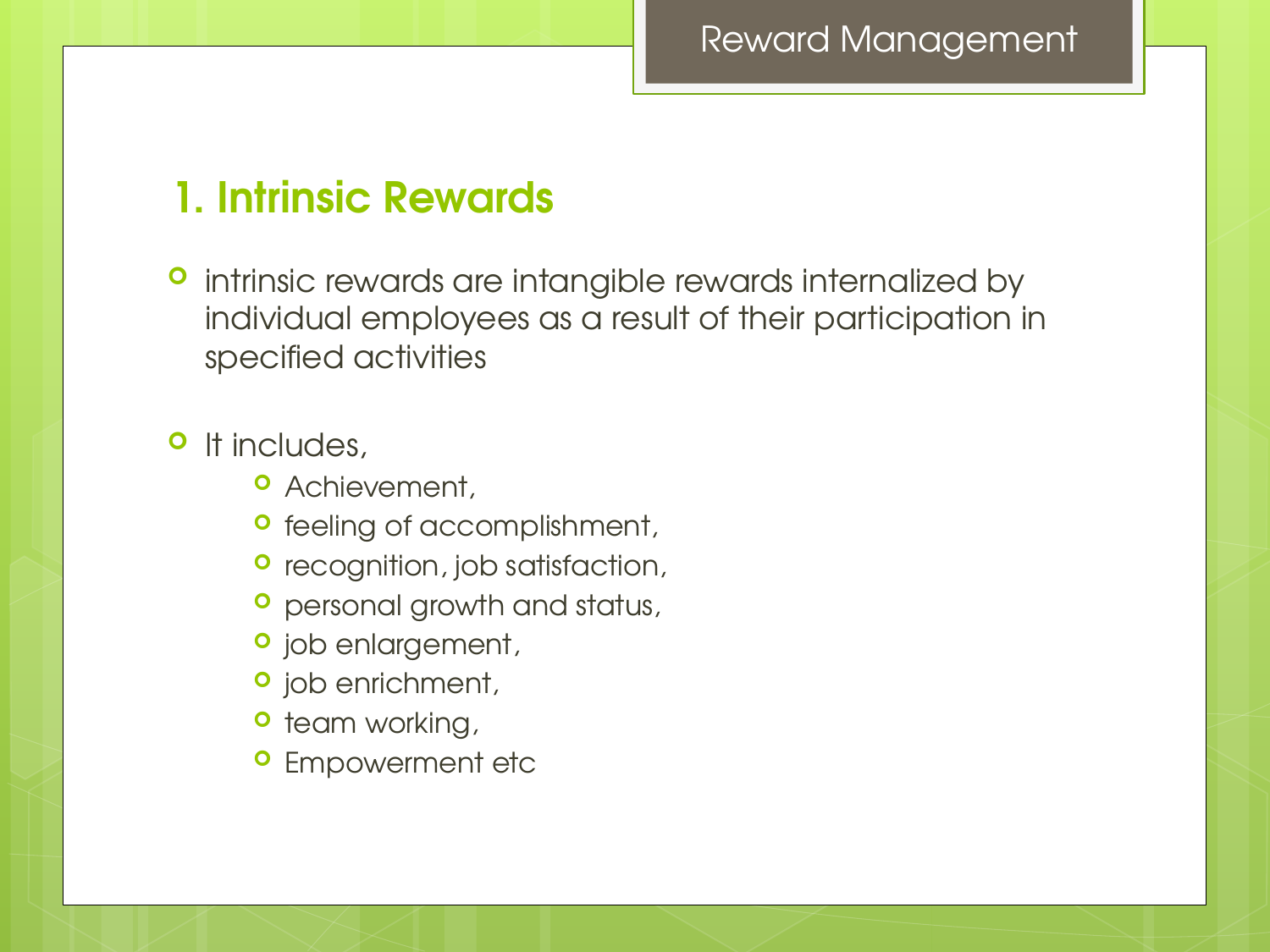

Reward Management
# 1. Intrinsic Rewards
intrinsic rewards are intangible rewards internalized by individual employees as a result of their participation in specified activities

It includes,
Achievement,
feeling of accomplishment,
recognition, job satisfaction,
personal growth and status,
job enlargement,
job enrichment,
team working,
Empowerment etc